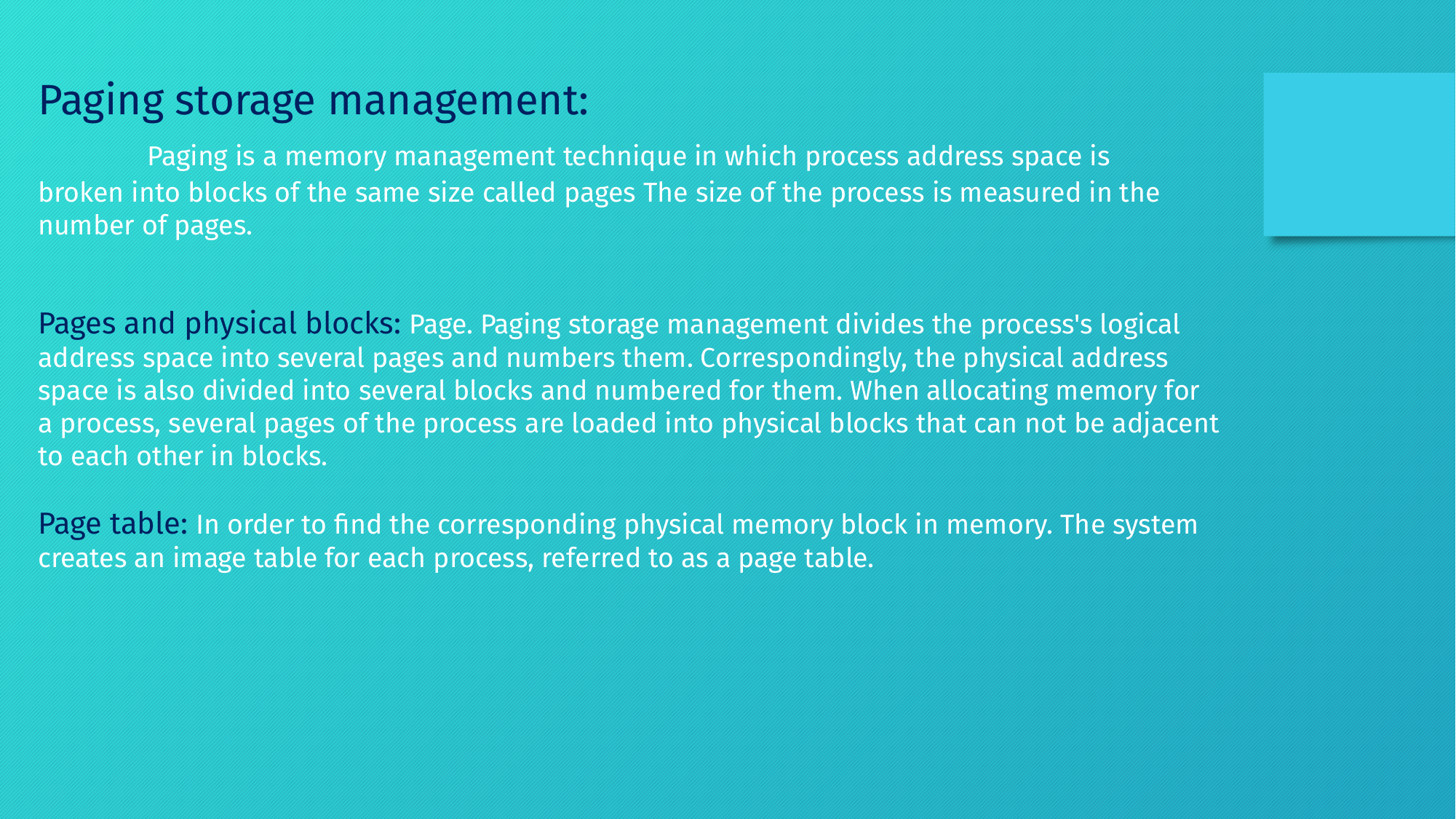

Paging storage management:
	Paging is a memory management technique in which process address space is broken into blocks of the same size called pages The size of the process is measured in the number of pages.

Pages and physical blocks: Page. Paging storage management divides the process's logical address space into several pages and numbers them. Correspondingly, the physical address space is also divided into several blocks and numbered for them. When allocating memory for a process, several pages of the process are loaded into physical blocks that can not be adjacent to each other in blocks.

Page table: In order to find the corresponding physical memory block in memory. The system creates an image table for each process, referred to as a page table.